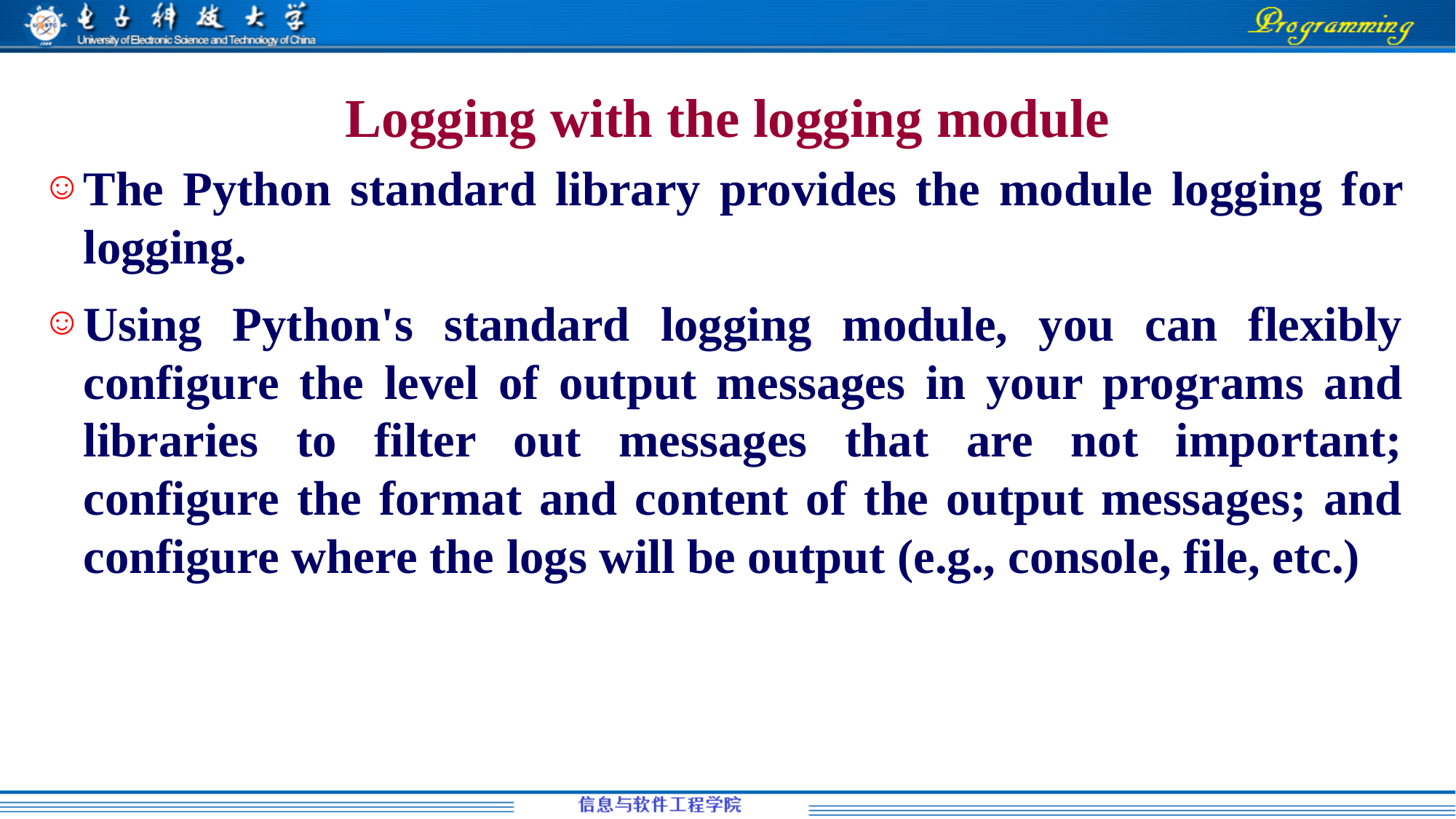

# Logging with the logging module
The Python standard library provides the module logging for logging.
Using Python's standard logging module, you can flexibly configure the level of output messages in your programs and libraries to filter out messages that are not important; configure the format and content of the output messages; and configure where the logs will be output (e.g., console, file, etc.)